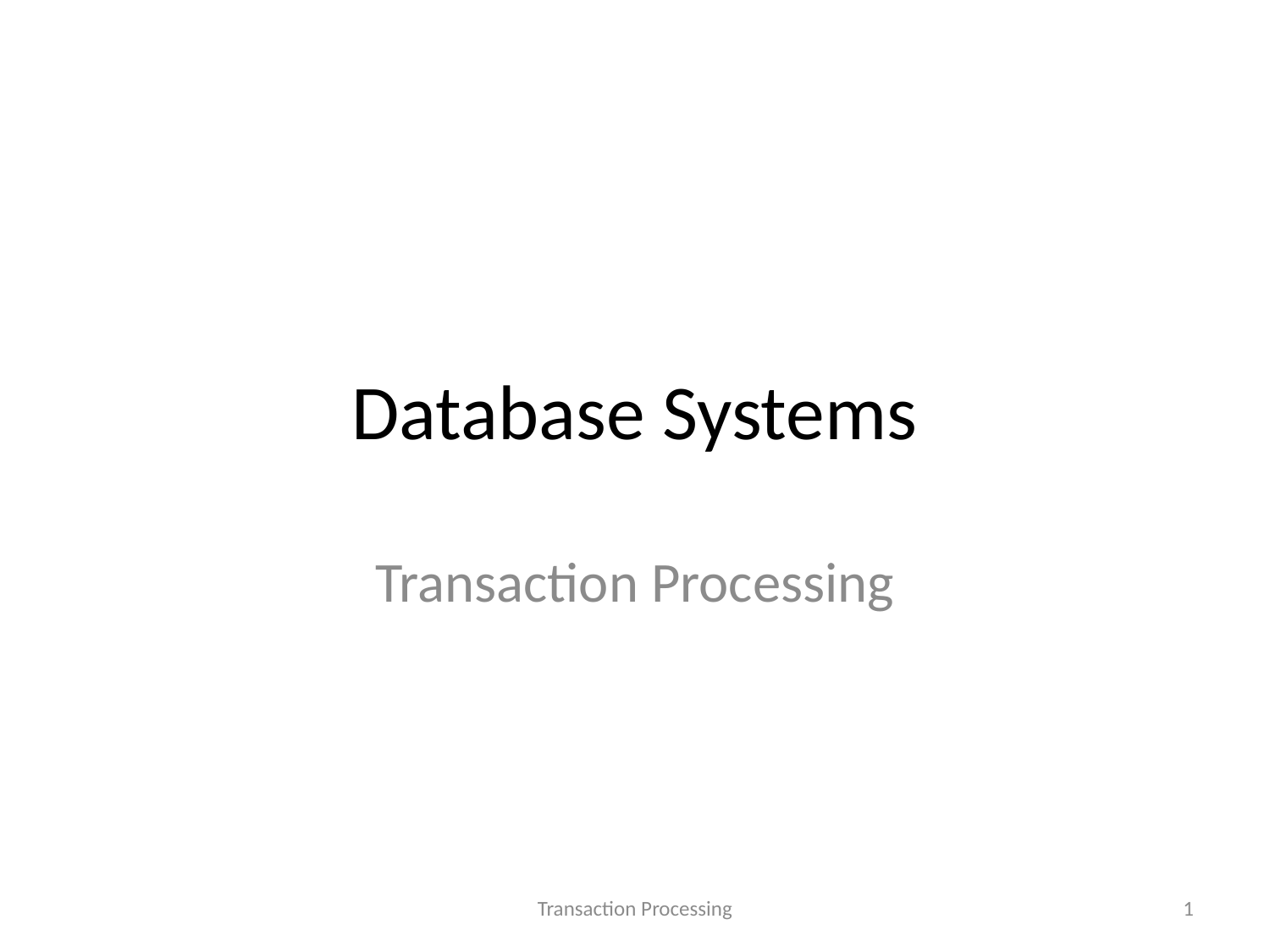

# Database Systems
Transaction Processing
Transaction Processing
1